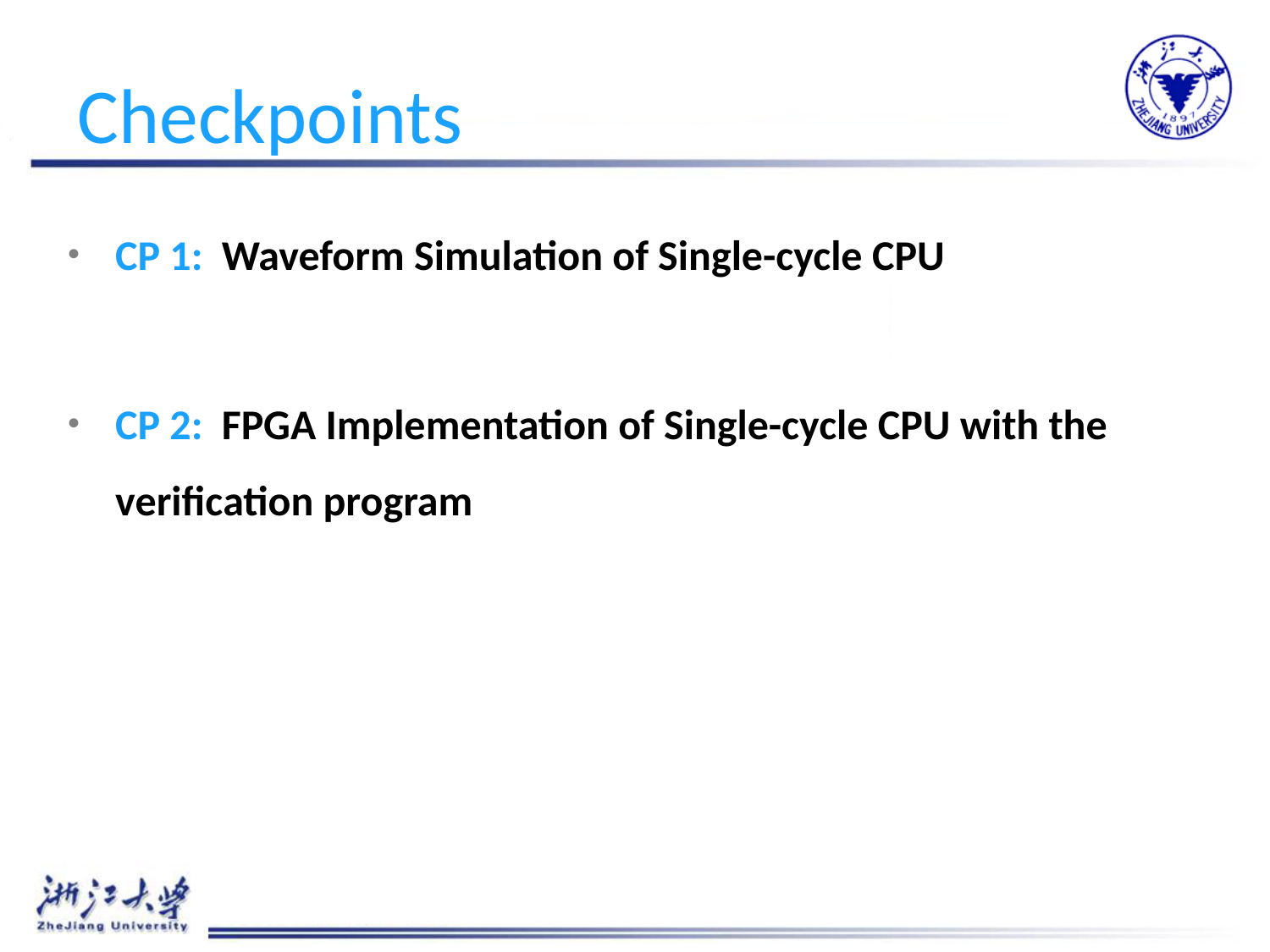

# Checkpoints
CP 1:  Waveform Simulation of Single-cycle CPU

CP 2:  FPGA Implementation of Single-cycle CPU with the verification program